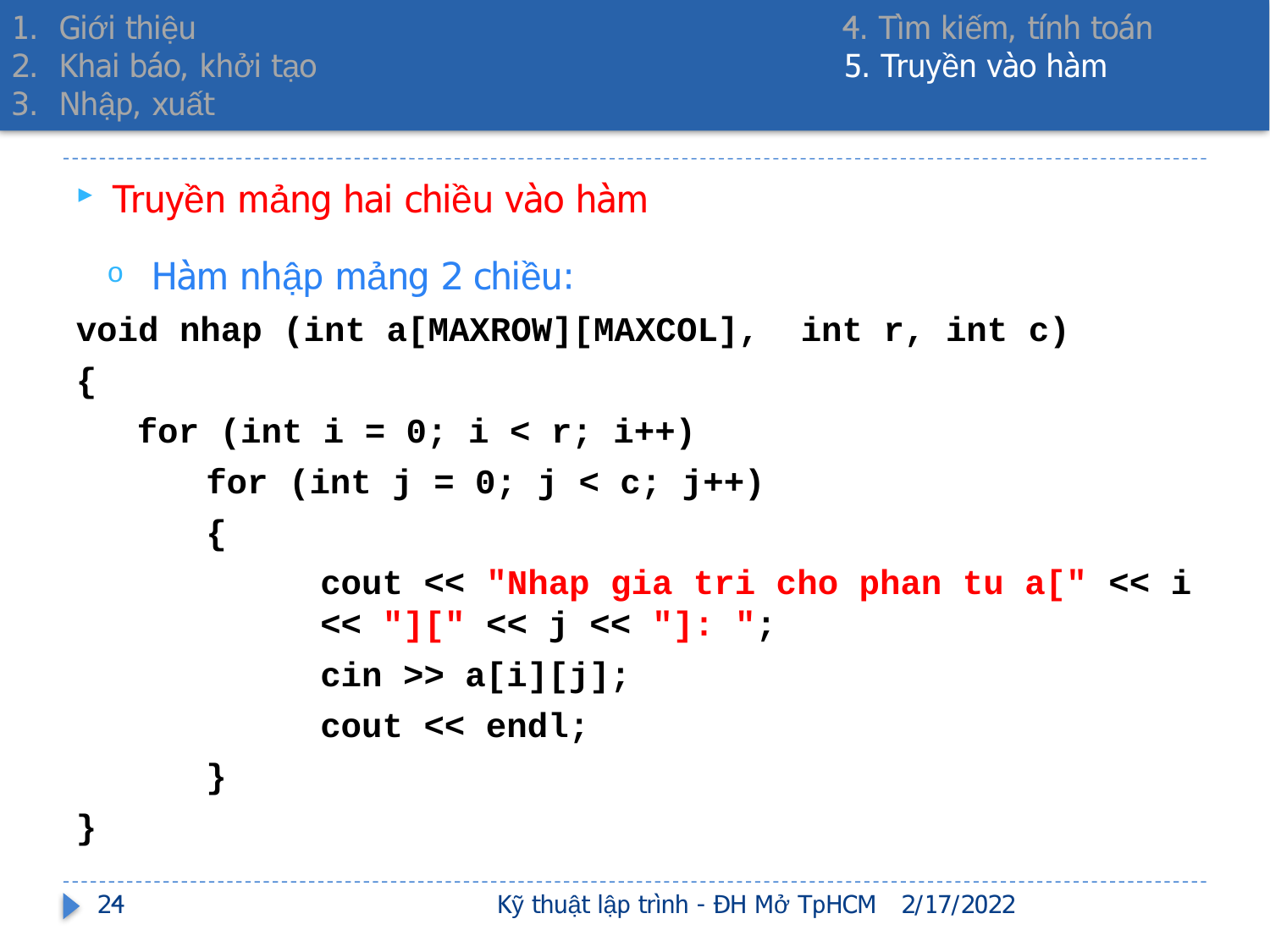

Giới thiệu                                                                 4. Tìm kiếm, tính toán
Khai báo, khởi tạo                                                     5. Truyền vào hàm
Nhập, xuất
Truyền mảng hai chiều vào hàm
Hàm nhập mảng 2 chiều:
void nhap (int a[MAXROW][MAXCOL],  int r, int c)
{
for (int i = 0; i < r; i++)
for (int j = 0; j < c; j++)
{
cout << "Nhap gia tri cho phan tu a[" << i << "][" << j << "]: ";
cin >> a[i][j];
cout << endl;
}
}

24
Kỹ thuật lập trình - ĐH Mở TpHCM
2/17/2022